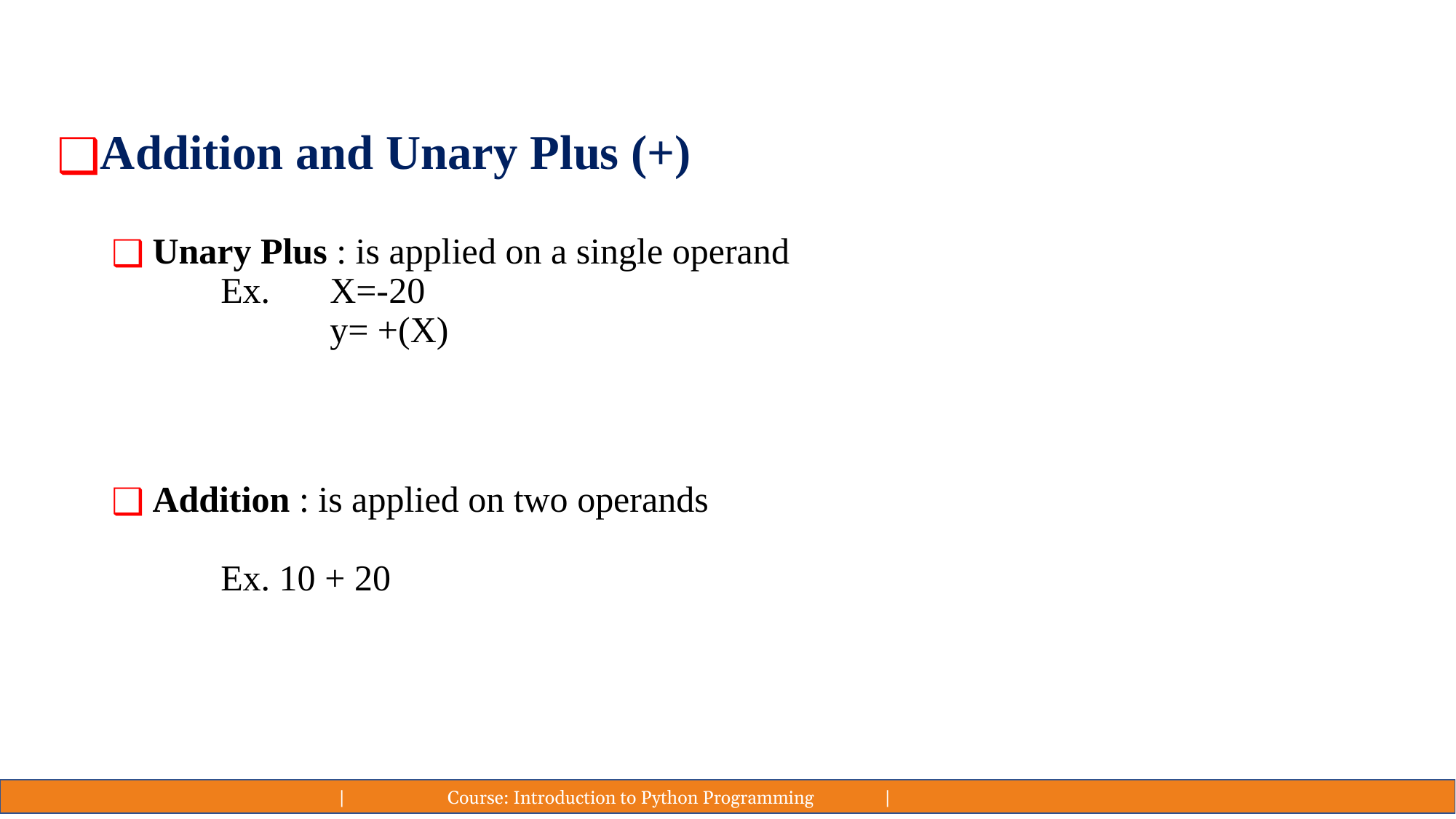

#
Addition and Unary Plus (+)

Unary Plus : is applied on a single operand
	Ex. 	X=-20
		y= +(X)

Addition : is applied on two operands

	Ex. 10 + 20